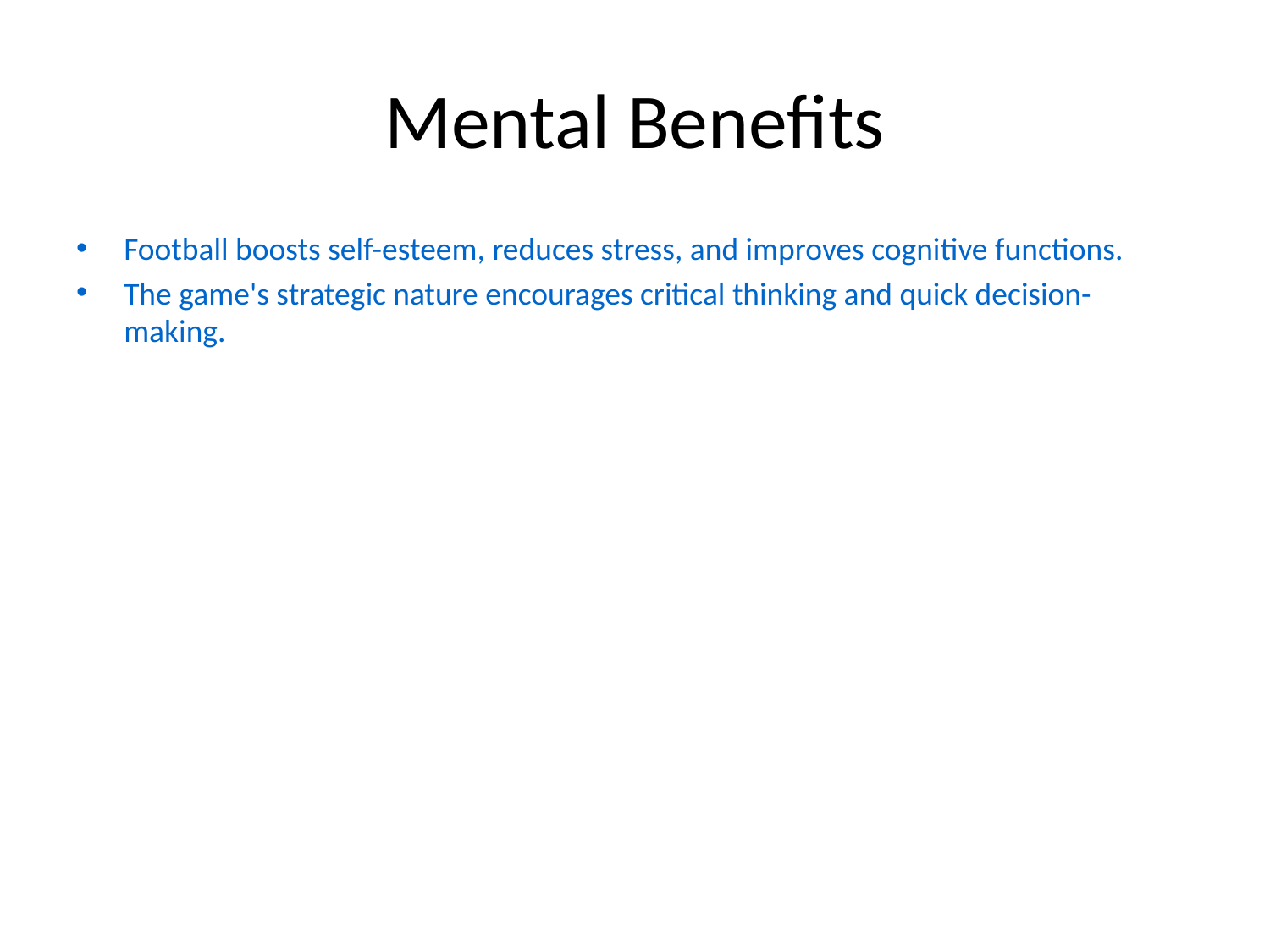

# Mental Benefits
Football boosts self-esteem, reduces stress, and improves cognitive functions.
The game's strategic nature encourages critical thinking and quick decision-making.